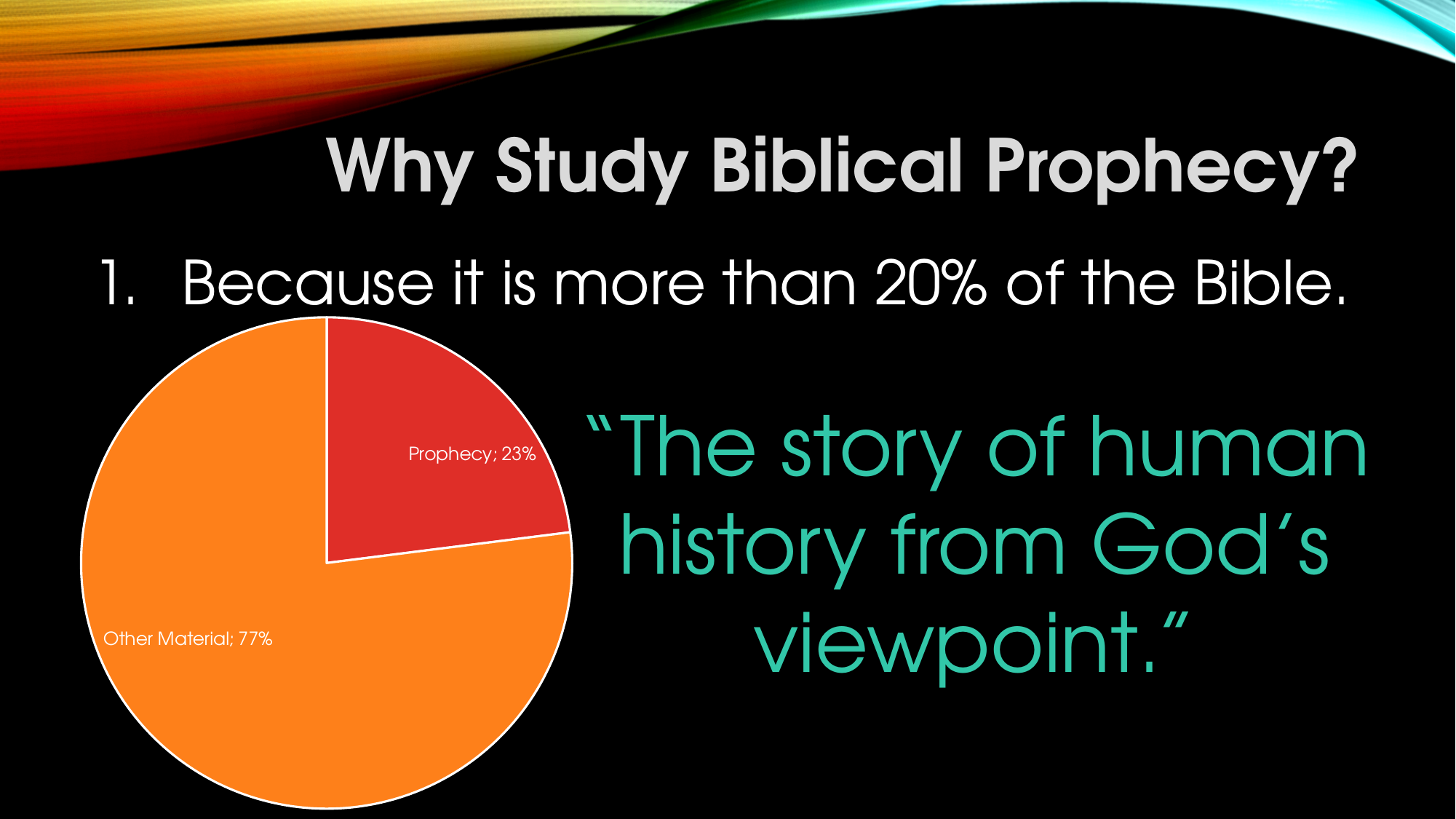

# Why Study Biblical Prophecy?
Because it is more than 20% of the Bible.

### Chart

| Category | Sales |
|---|---|
| Prophecy | 0.23 |
| Other Material | 0.77 |
“The story of human history from God’s viewpoint.”